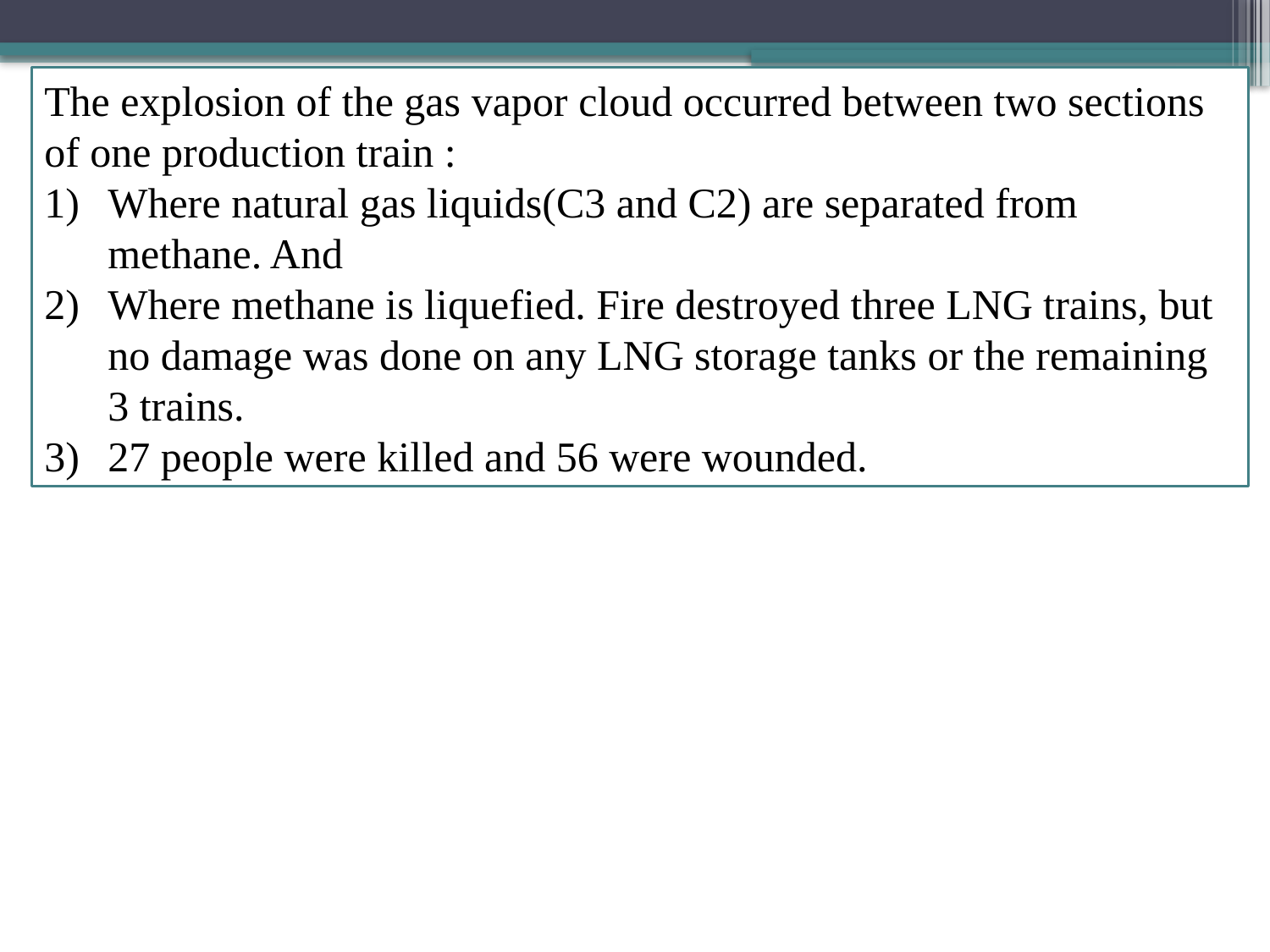

The explosion of the gas vapor cloud occurred between two sections of one production train :
Where natural gas liquids(C3 and C2) are separated from methane. And
Where methane is liquefied. Fire destroyed three LNG trains, but no damage was done on any LNG storage tanks or the remaining 3 trains.
27 people were killed and 56 were wounded.